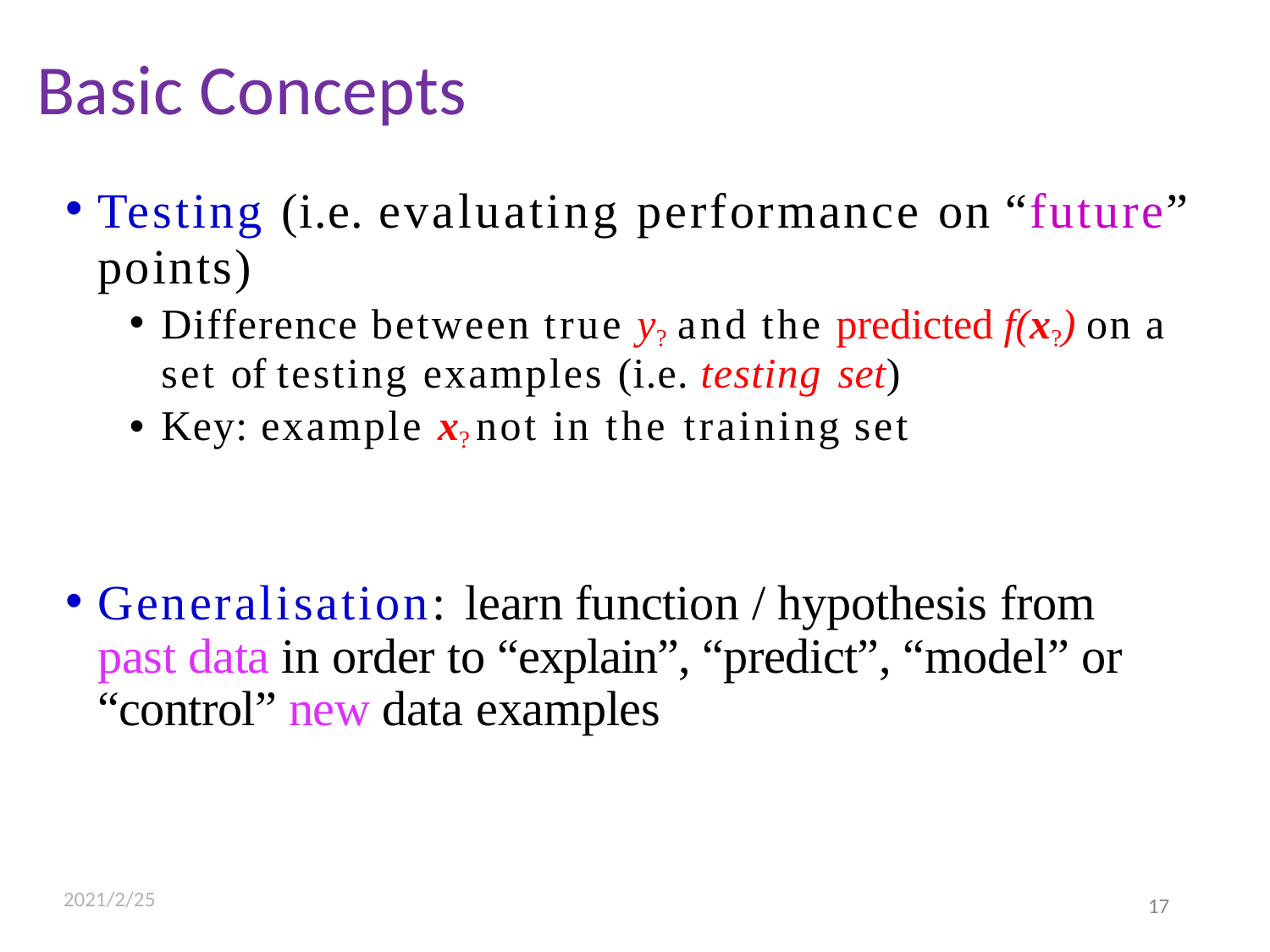

Basic Concepts
Testing (i.e. evaluating performance on “future”
points)
Difference between true y? and the predicted f(x?) on a set of testing examples (i.e. testing set)
Key: example x? not in the training set

Generalisation: learn function / hypothesis from  past data in order to “explain”, “predict”, “model” or  “control” new data examples
2021/2/25
Beilun Wang
17